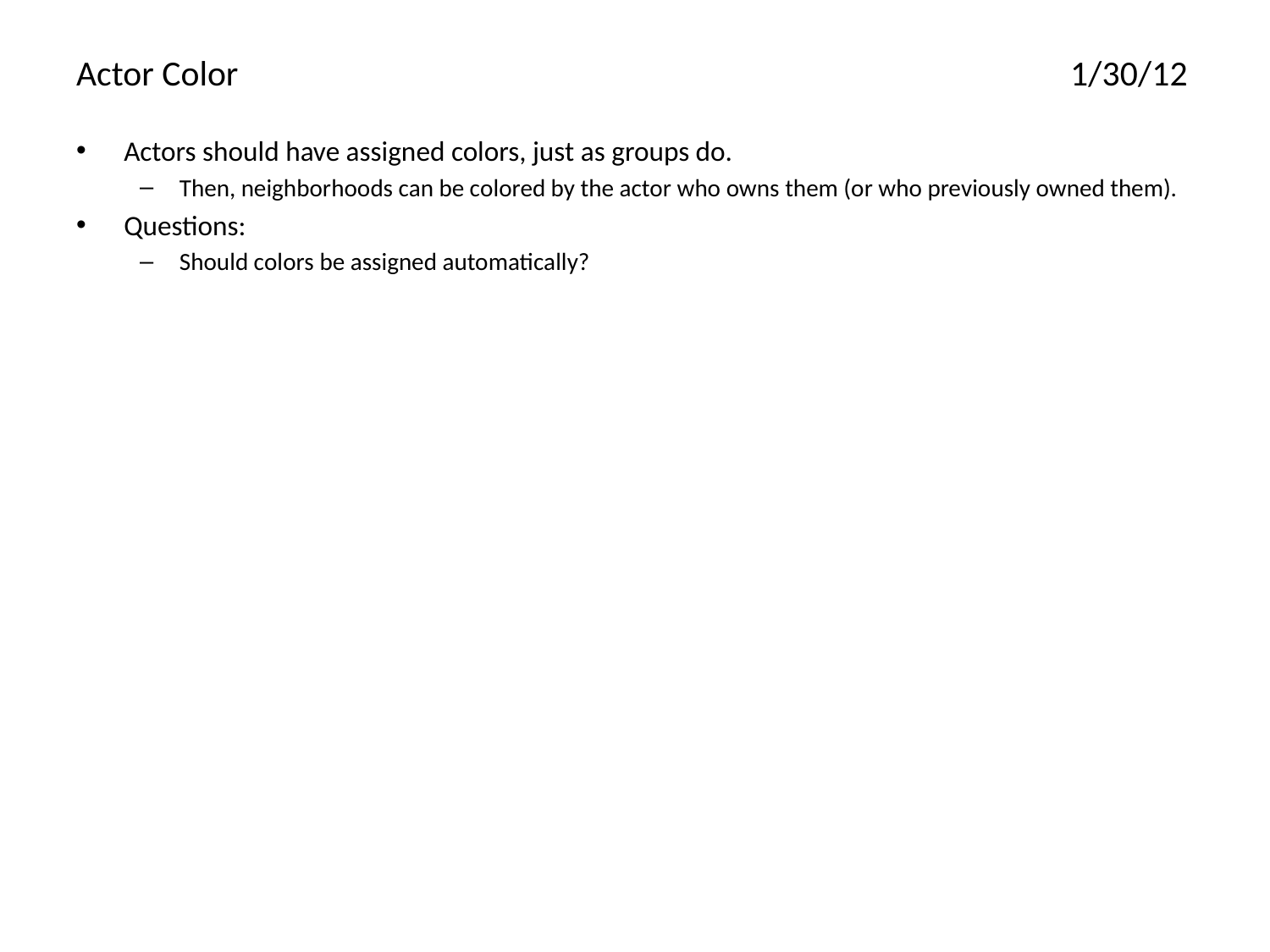

# Actor Color	1/30/12
Actors should have assigned colors, just as groups do.
Then, neighborhoods can be colored by the actor who owns them (or who previously owned them).
Questions:
Should colors be assigned automatically?